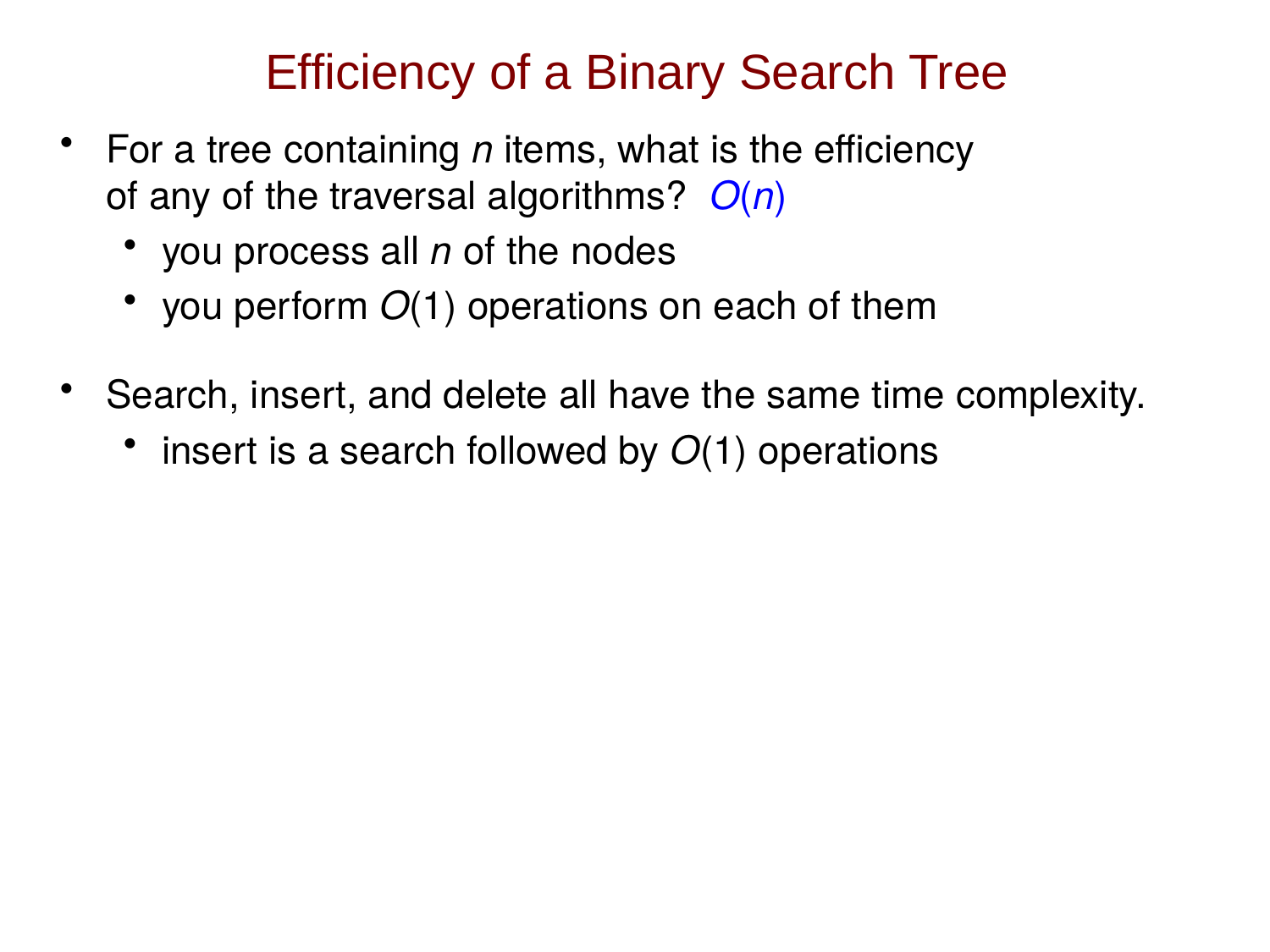

# Efficiency of a Binary Search Tree
For a tree containing n items, what is the efficiency
of any of the traversal algorithms?  O(n)
you process all n of the nodes
you perform O(1) operations on each of them
Search, insert, and delete all have the same time complexity.
insert is a search followed by O(1) operations